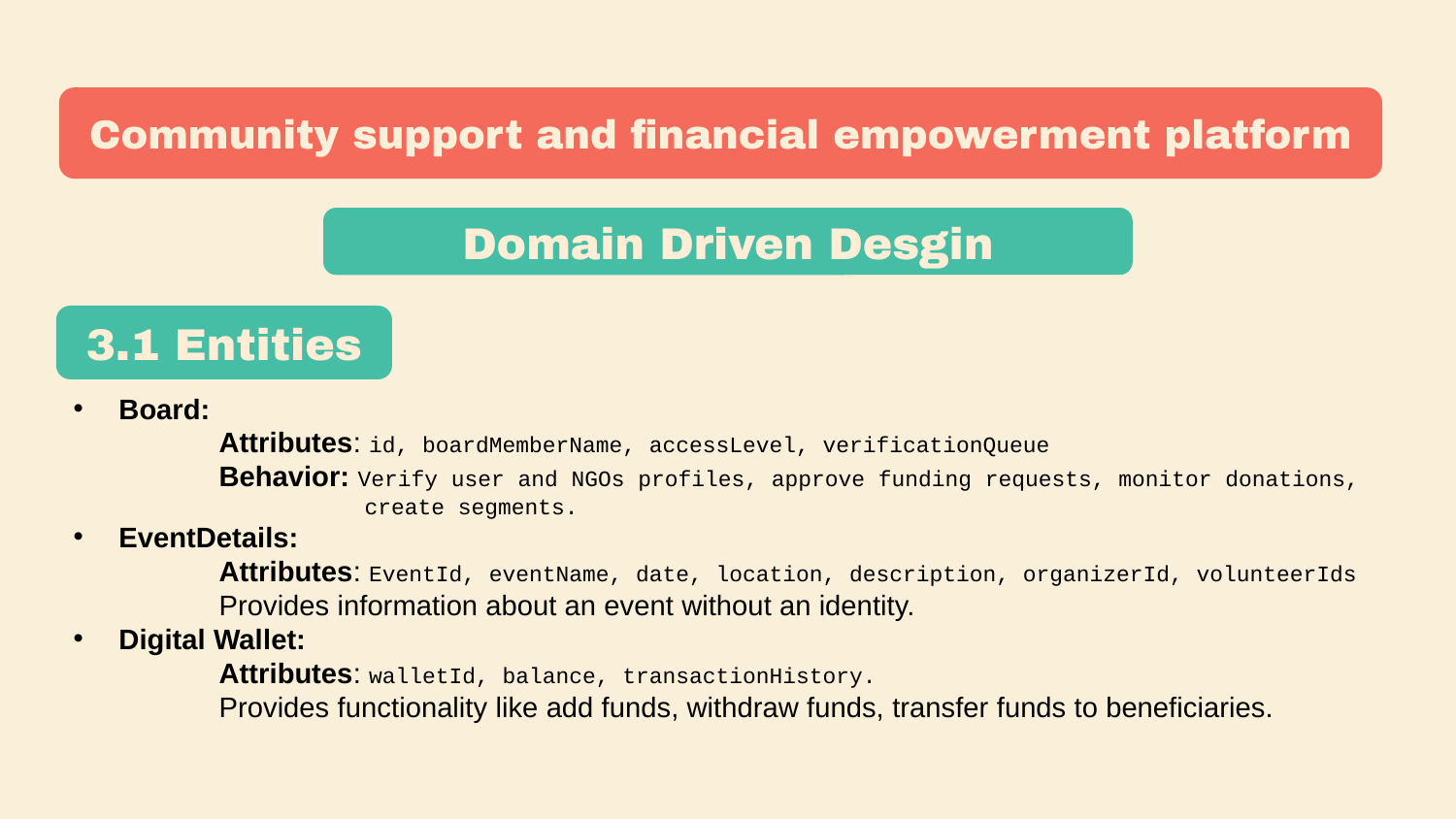

# Community service project proposal infographics
Community support and financial empowerment platform
Domain Driven Desgin
3.1 Entities

Board:
	Attributes: id, boardMemberName, accessLevel, verificationQueue
	Behavior: Verify user and NGOs profiles, approve funding requests, monitor donations, 			create segments.
EventDetails:
	Attributes: EventId, eventName, date, location, description, organizerId, volunteerIds
	Provides information about an event without an identity.
Digital Wallet:
	Attributes: walletId, balance, transactionHistory.
	Provides functionality like add funds, withdraw funds, transfer funds to beneficiaries.